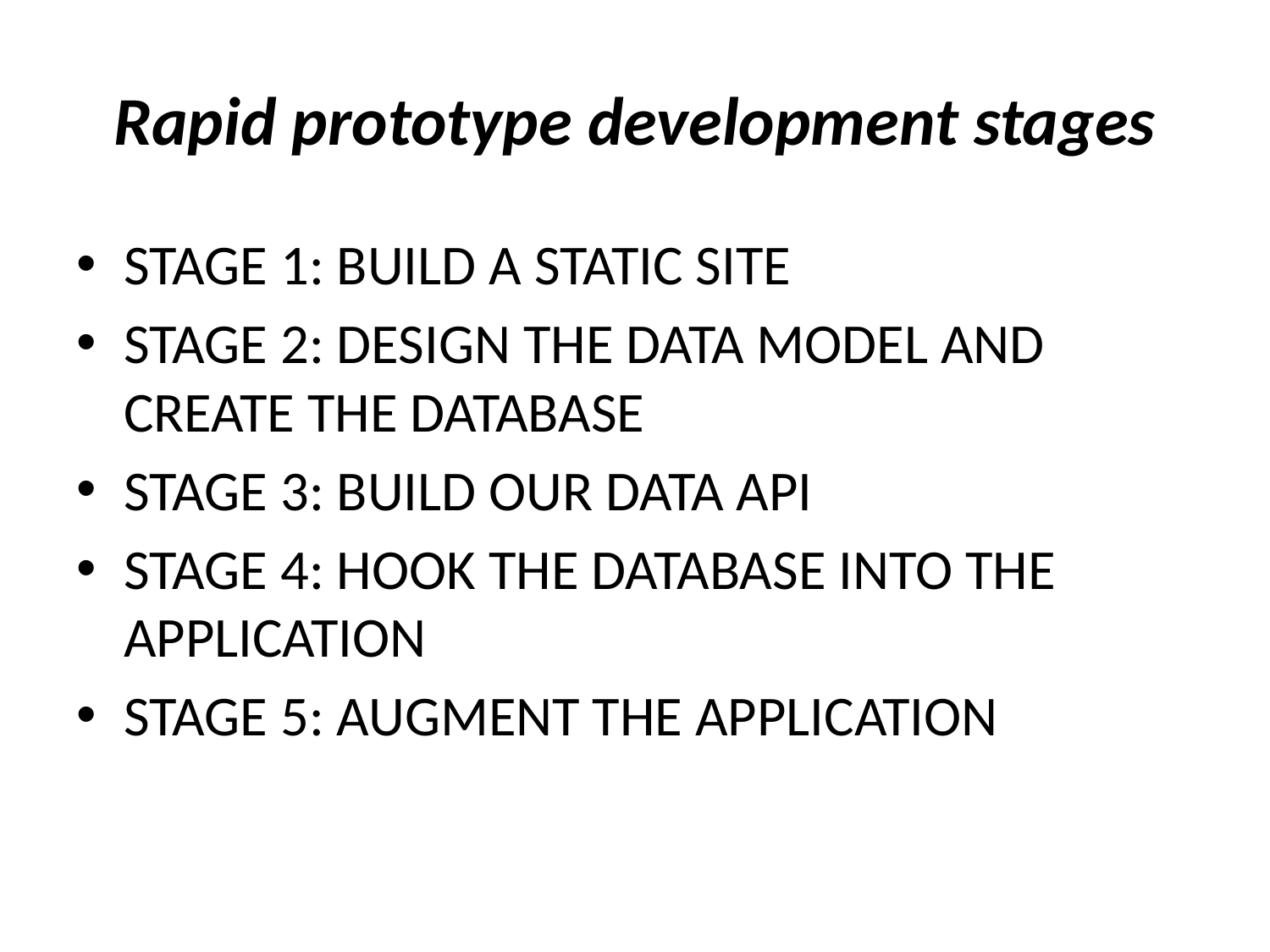

# Rapid prototype development stages
STAGE 1: BUILD A STATIC SITE
STAGE 2: DESIGN THE DATA MODEL AND CREATE THE DATABASE
STAGE 3: BUILD OUR DATA API
STAGE 4: HOOK THE DATABASE INTO THE APPLICATION
STAGE 5: AUGMENT THE APPLICATION